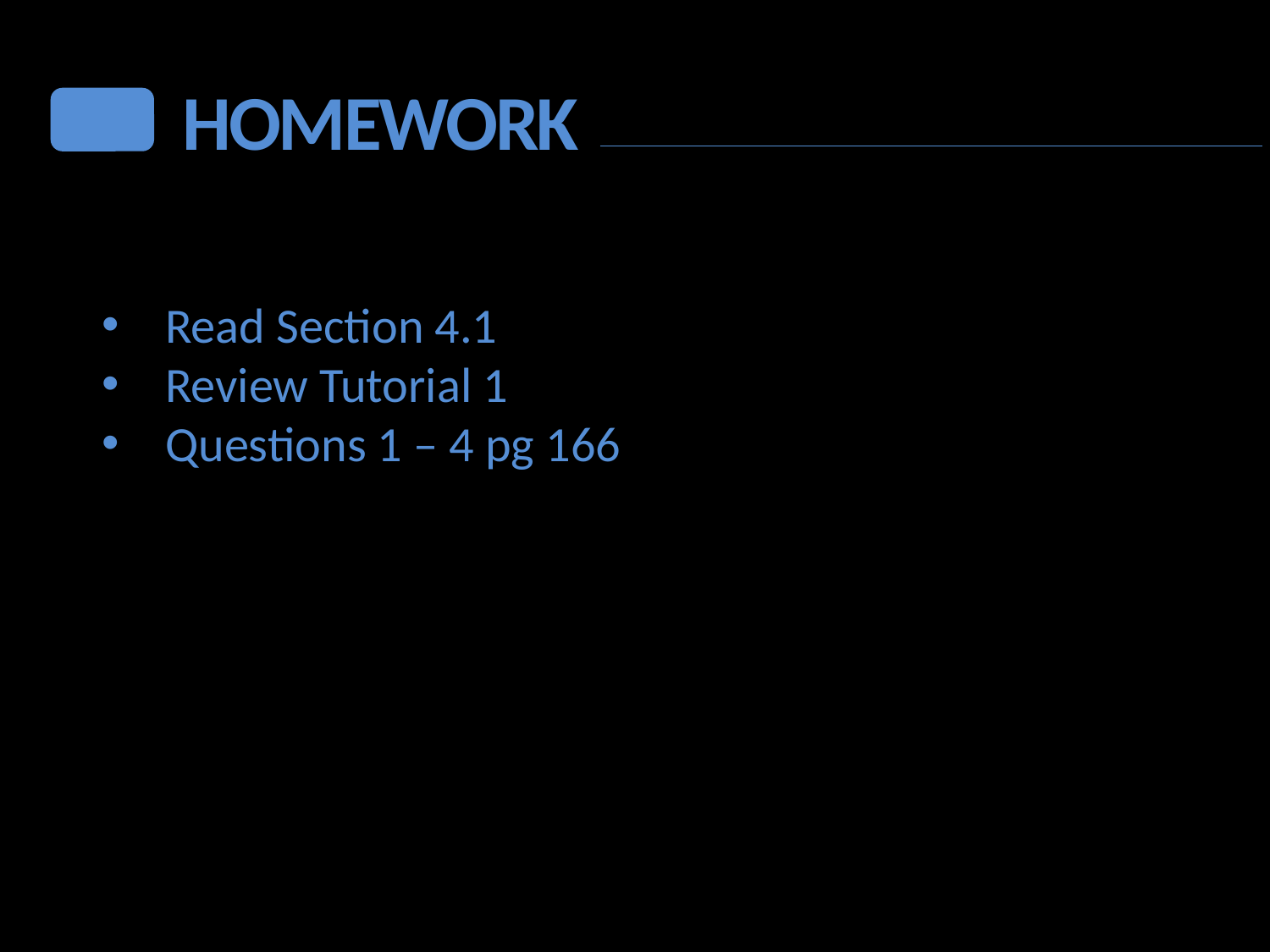

HOMEWORK

Read Section 4.1
Review Tutorial 1
Questions 1 – 4 pg 166